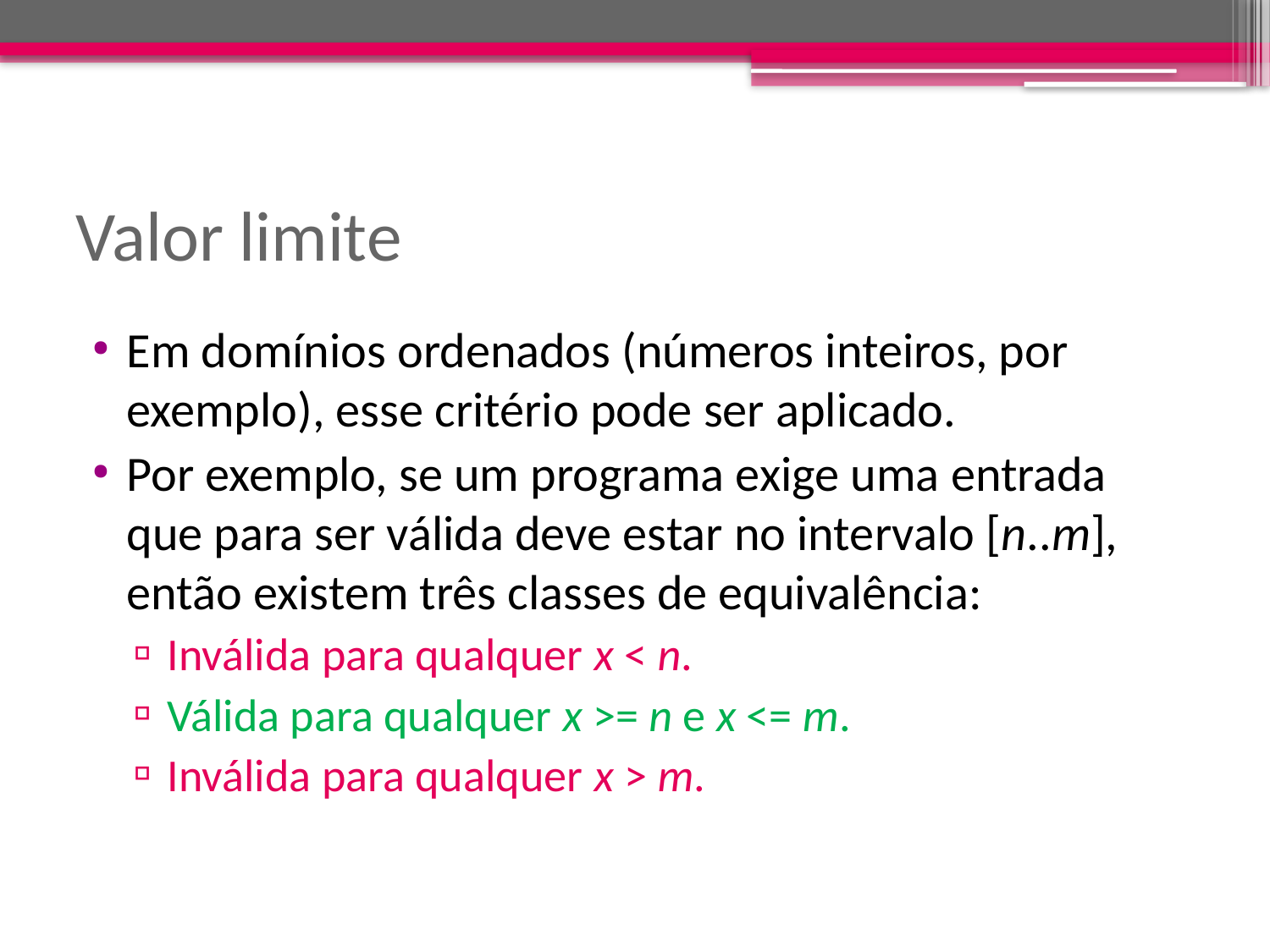

# Valor limite
Em domínios ordenados (números inteiros, por exemplo), esse critério pode ser aplicado.
Por exemplo, se um programa exige uma entrada que para ser válida deve estar no intervalo [n..m], então existem três classes de equivalência:
Inválida para qualquer x < n.
Válida para qualquer x >= n e x <= m.
Inválida para qualquer x > m.